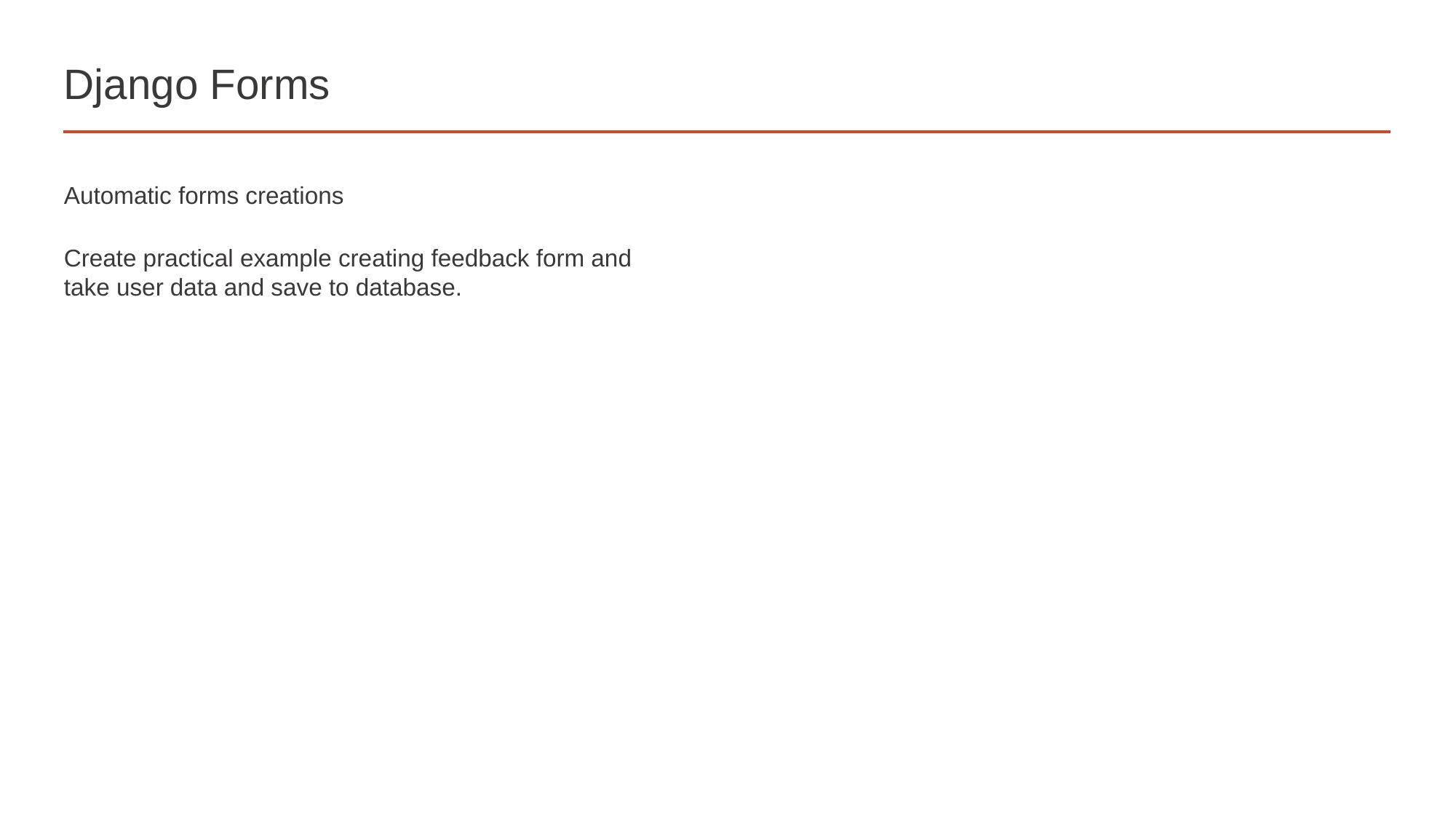

# Django Forms
Automatic forms creations
Create practical example creating feedback form and take user data and save to database.